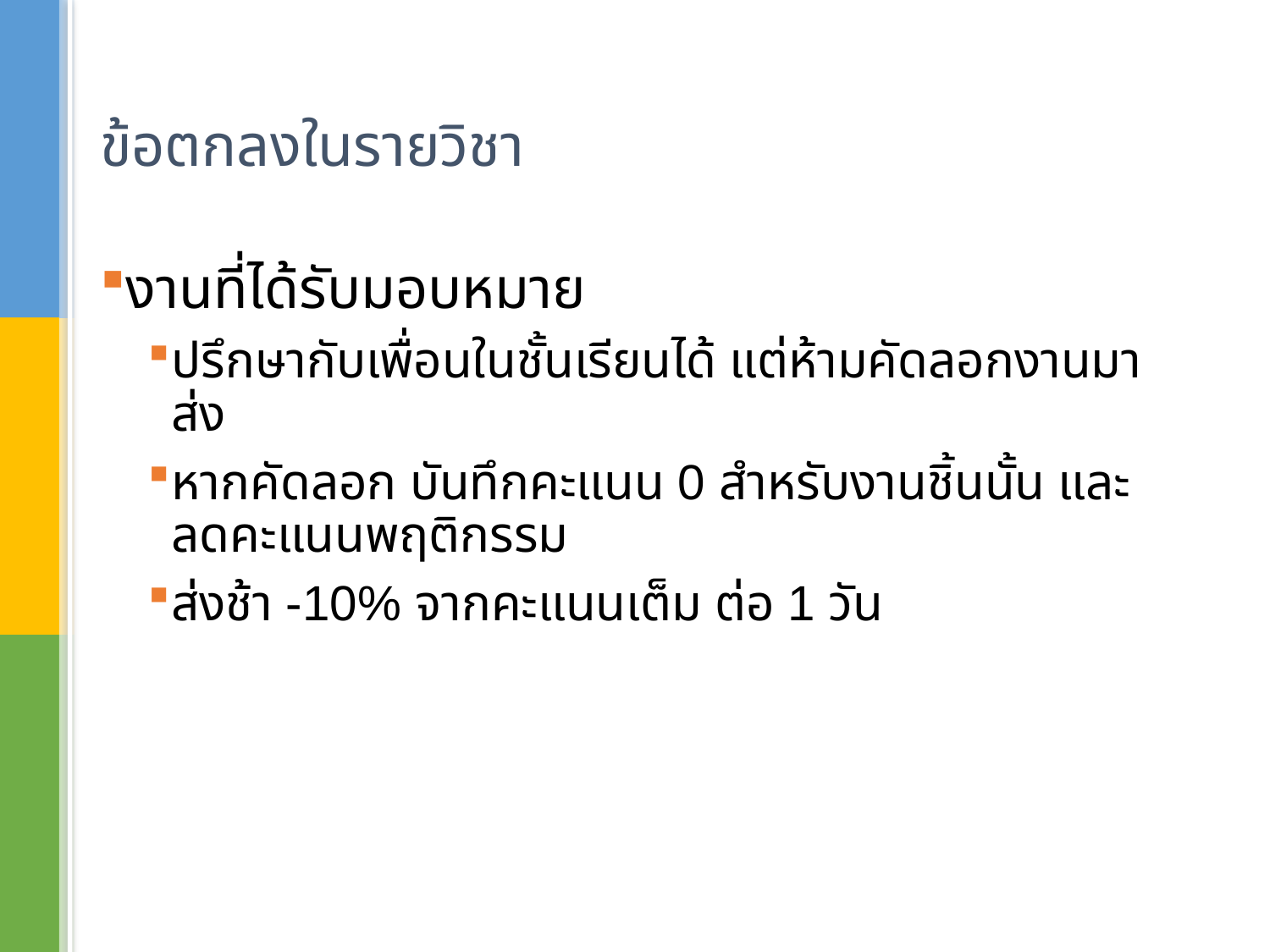

# ข้อตกลงในรายวิชา
งานที่ได้รับมอบหมาย
ปรึกษากับเพื่อนในชั้นเรียนได้ แต่ห้ามคัดลอกงานมาส่ง
หากคัดลอก บันทึกคะแนน 0 สำหรับงานชิ้นนั้น และลดคะแนนพฤติกรรม
ส่งช้า -10% จากคะแนนเต็ม ต่อ 1 วัน